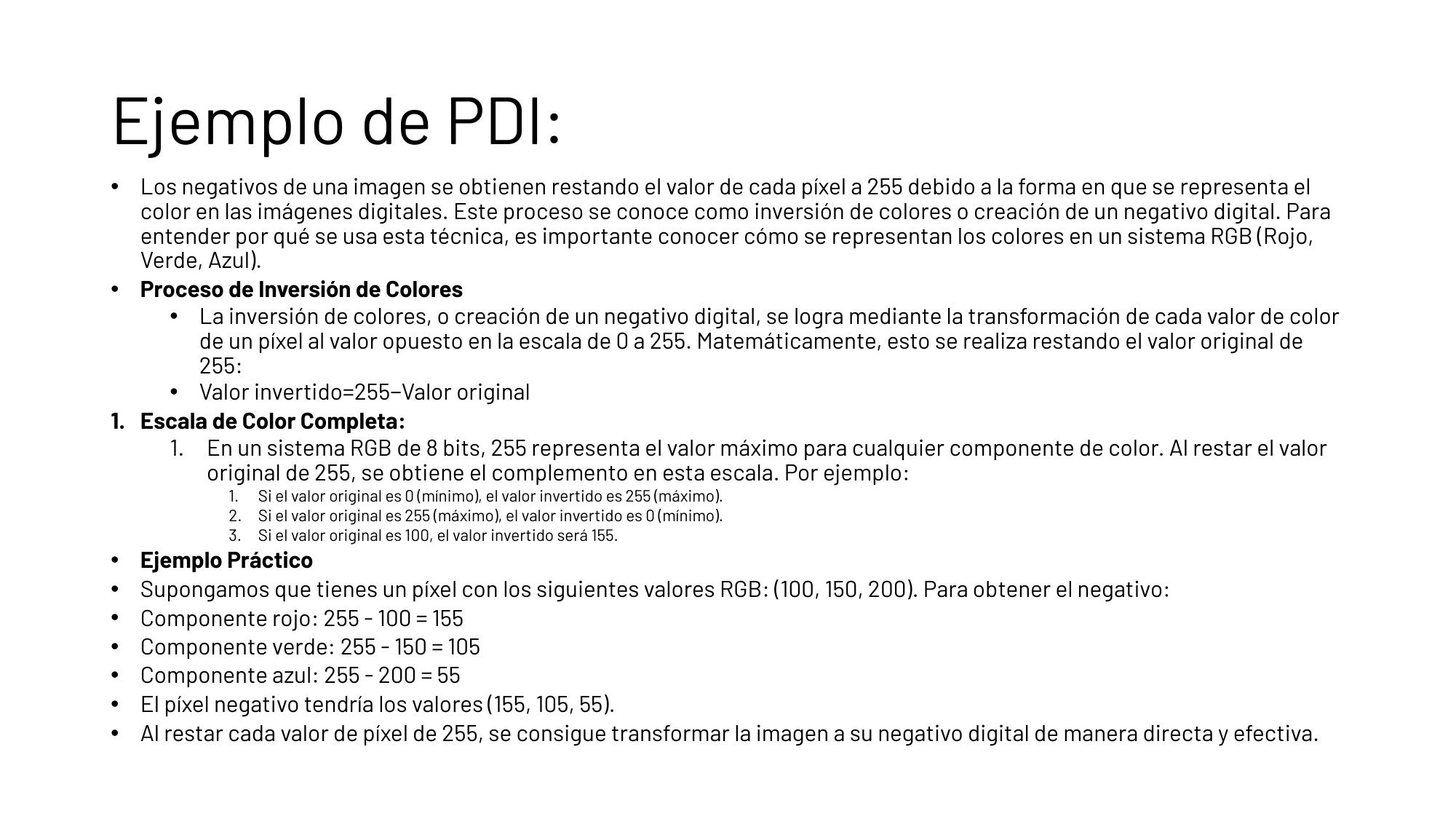

# Ejemplo de PDI:
Los negativos de una imagen se obtienen restando el valor de cada píxel a 255 debido a la forma en que se representa el color en las imágenes digitales. Este proceso se conoce como inversión de colores o creación de un negativo digital. Para entender por qué se usa esta técnica, es importante conocer cómo se representan los colores en un sistema RGB (Rojo, Verde, Azul).
Proceso de Inversión de Colores
La inversión de colores, o creación de un negativo digital, se logra mediante la transformación de cada valor de color de un píxel al valor opuesto en la escala de 0 a 255. Matemáticamente, esto se realiza restando el valor original de 255:
Valor invertido=255−Valor original
Escala de Color Completa:
En un sistema RGB de 8 bits, 255 representa el valor máximo para cualquier componente de color. Al restar el valor original de 255, se obtiene el complemento en esta escala. Por ejemplo:
Si el valor original es 0 (mínimo), el valor invertido es 255 (máximo).
Si el valor original es 255 (máximo), el valor invertido es 0 (mínimo).
Si el valor original es 100, el valor invertido será 155.
Ejemplo Práctico
Supongamos que tienes un píxel con los siguientes valores RGB: (100, 150, 200). Para obtener el negativo:
Componente rojo: 255 - 100 = 155
Componente verde: 255 - 150 = 105
Componente azul: 255 - 200 = 55
El píxel negativo tendría los valores (155, 105, 55).
Al restar cada valor de píxel de 255, se consigue transformar la imagen a su negativo digital de manera directa y efectiva.